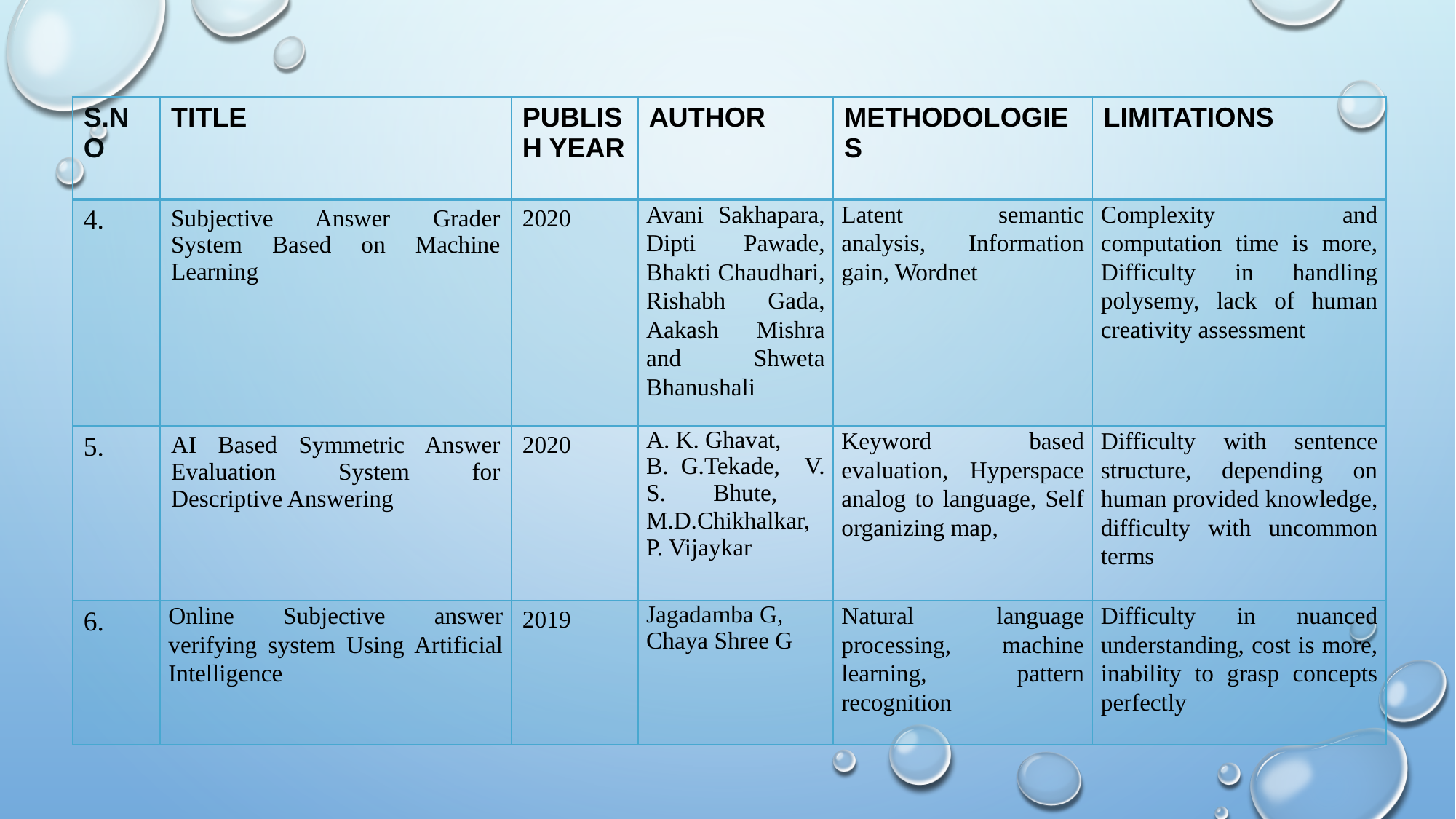

| S.NO | TITLE | PUBLISH YEAR | AUTHOR | METHODOLOGIES | LIMITATIONS |
| --- | --- | --- | --- | --- | --- |
| 4. | Subjective Answer Grader System Based on Machine Learning | 2020 | Avani Sakhapara, Dipti Pawade, Bhakti Chaudhari, Rishabh Gada, Aakash Mishra and Shweta Bhanushali | Latent semantic analysis, Information gain, Wordnet | Complexity and computation time is more, Difficulty in handling polysemy, lack of human creativity assessment |
| 5. | AI Based Symmetric Answer Evaluation System for Descriptive Answering | 2020 | A. K. Ghavat, B. G.Tekade, V. S. Bhute, M.D.Chikhalkar, P. Vijaykar | Keyword based evaluation, Hyperspace analog to language, Self organizing map, | Difficulty with sentence structure, depending on human provided knowledge, difficulty with uncommon terms |
| 6. | Online Subjective answer verifying system Using Artificial Intelligence | 2019 | Jagadamba G, Chaya Shree G | Natural language processing, machine learning, pattern recognition | Difficulty in nuanced understanding, cost is more, inability to grasp concepts perfectly |